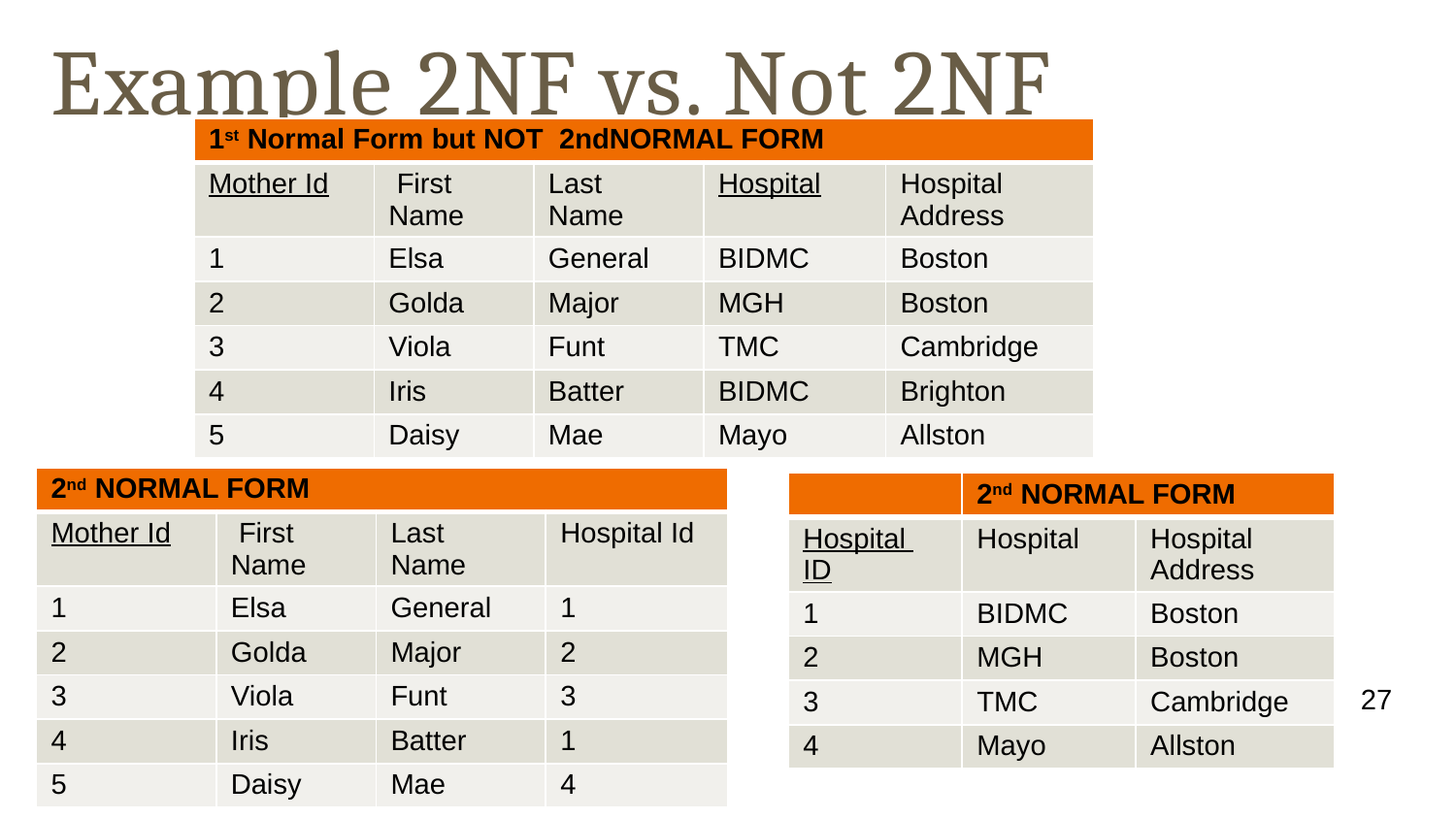

# Example 2NF vs. Not 2NF
| 1st Normal Form but NOT 2ndNORMAL FORM |  |  |  |  |
| --- | --- | --- | --- | --- |
| Mother Id | First Name | Last Name | Hospital | Hospital Address |
| 1 | Elsa | General | BIDMC | Boston |
| 2 | Golda | Major | MGH | Boston |
| 3 | Viola | Funt | TMC | Cambridge |
| 4 | Iris | Batter | BIDMC | Brighton |
| 5 | Daisy | Mae | Mayo | Allston |
| 2nd NORMAL FORM |  |  |  |
| --- | --- | --- | --- |
| Mother Id | First Name | Last Name | Hospital Id |
| 1 | Elsa | General | 1 |
| 2 | Golda | Major | 2 |
| 3 | Viola | Funt | 3 |
| 4 | Iris | Batter | 1 |
| 5 | Daisy | Mae | 4 |
|  | 2nd NORMAL FORM |  |
| --- | --- | --- |
| Hospital ID | Hospital | Hospital Address |
| 1 | BIDMC | Boston |
| 2 | MGH | Boston |
| 3 | TMC | Cambridge |
| 4 | Mayo | Allston |
27